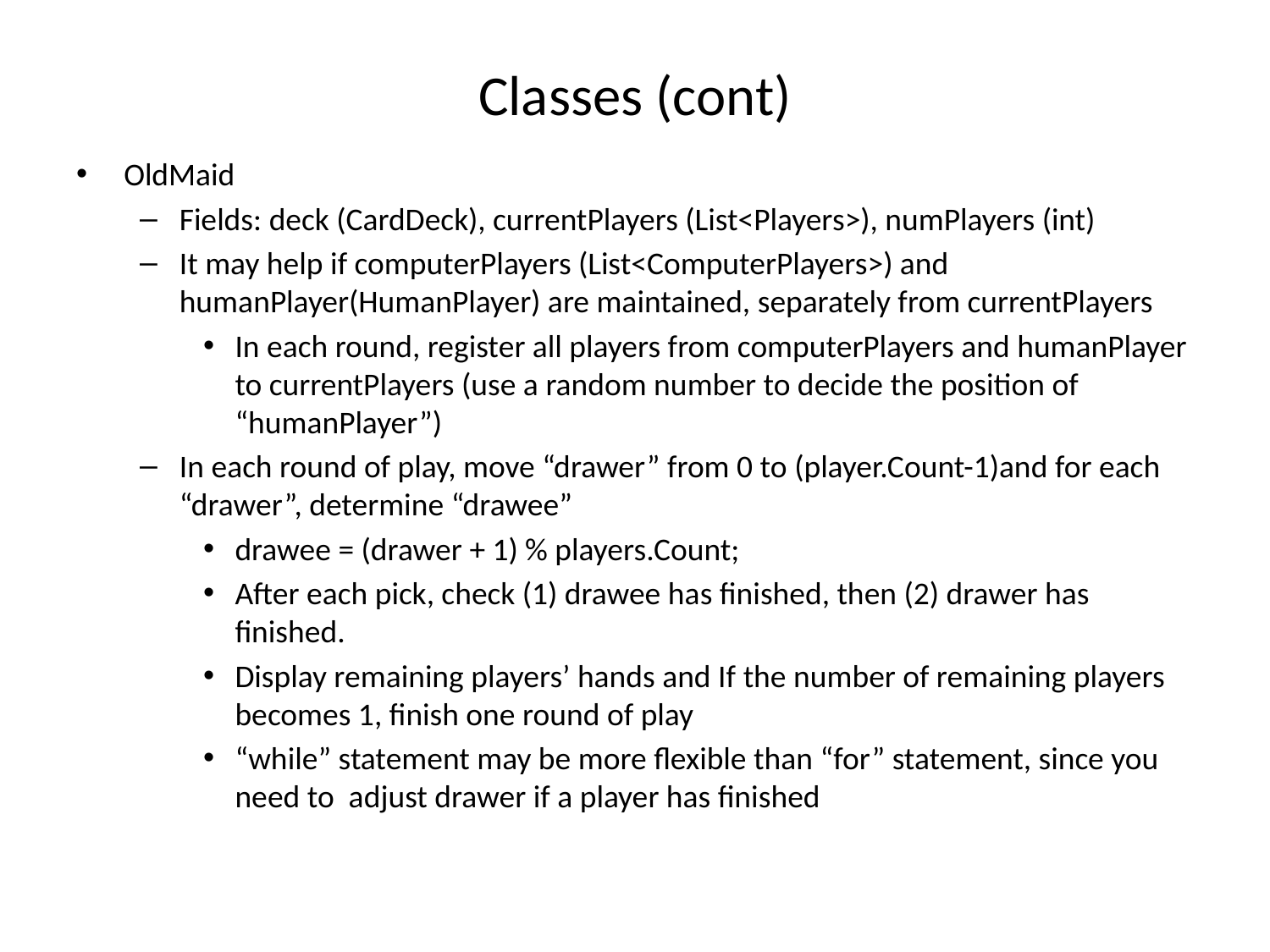

# Classes (cont)
OldMaid
Fields: deck (CardDeck), currentPlayers (List<Players>), numPlayers (int)
It may help if computerPlayers (List<ComputerPlayers>) and humanPlayer(HumanPlayer) are maintained, separately from currentPlayers
In each round, register all players from computerPlayers and humanPlayer to currentPlayers (use a random number to decide the position of “humanPlayer”)
In each round of play, move “drawer” from 0 to (player.Count-1)and for each “drawer”, determine “drawee”
drawee = (drawer + 1) % players.Count;
After each pick, check (1) drawee has finished, then (2) drawer has finished.
Display remaining players’ hands and If the number of remaining players becomes 1, finish one round of play
“while” statement may be more flexible than “for” statement, since you need to  adjust drawer if a player has finished